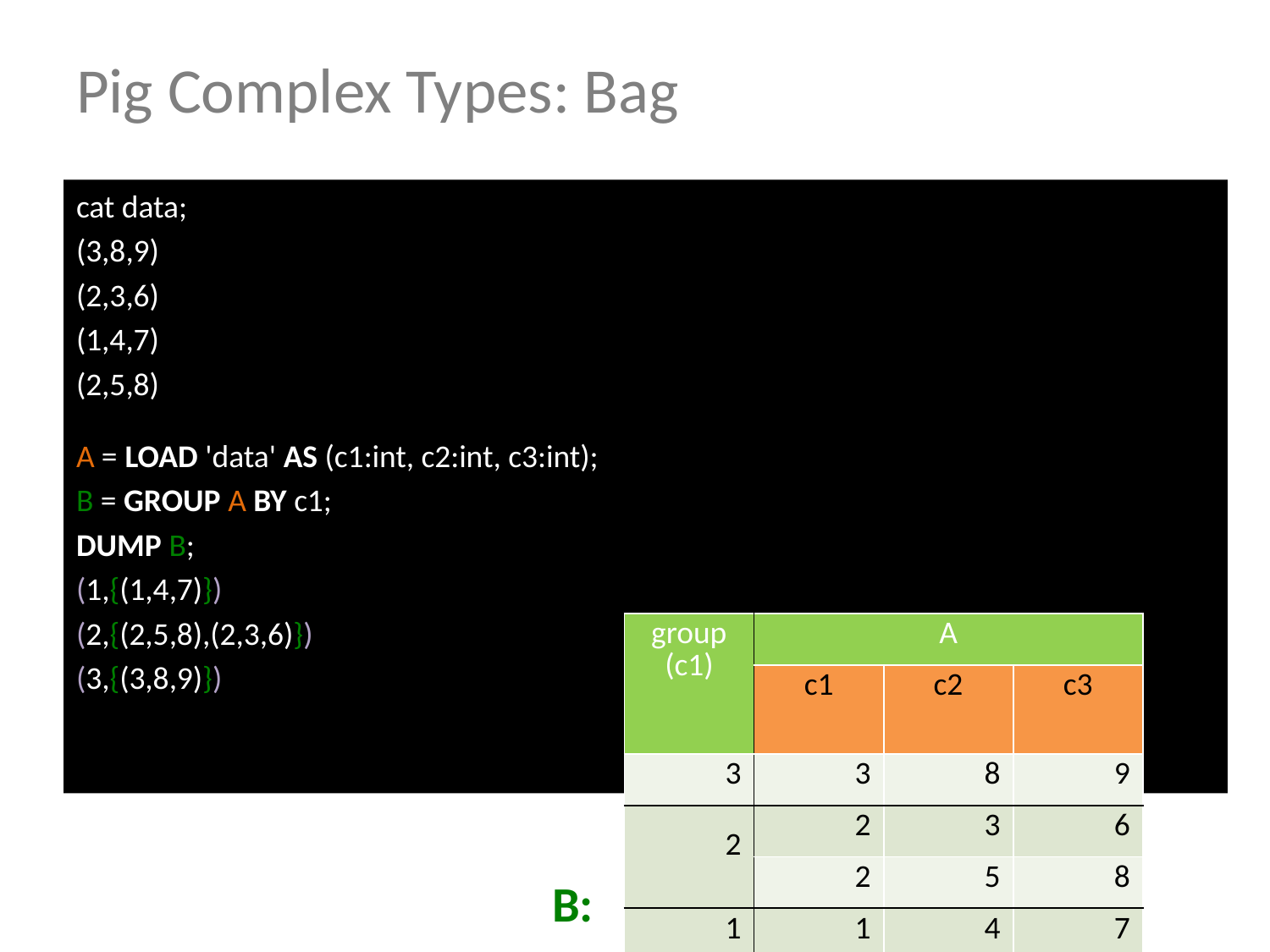

# Pig Complex Types: Bag
cat data;
(3,8,9)
(2,3,6)
(1,4,7)
(2,5,8)

A = LOAD 'data' AS (c1:int, c2:int, c3:int);
B = GROUP A BY c1;
DUMP B;
(1,{(1,4,7)})
(2,{(2,5,8),(2,3,6)})
(3,{(3,8,9)})
| group (c1) | A |  |  |
| --- | --- | --- | --- |
|  | c1 | c2 | c3 |
| 3 | 3 | 8 | 9 |
| 2 | 2 | 3 | 6 |
|  | 2 | 5 | 8 |
| 1 | 1 | 4 | 7 |
B: